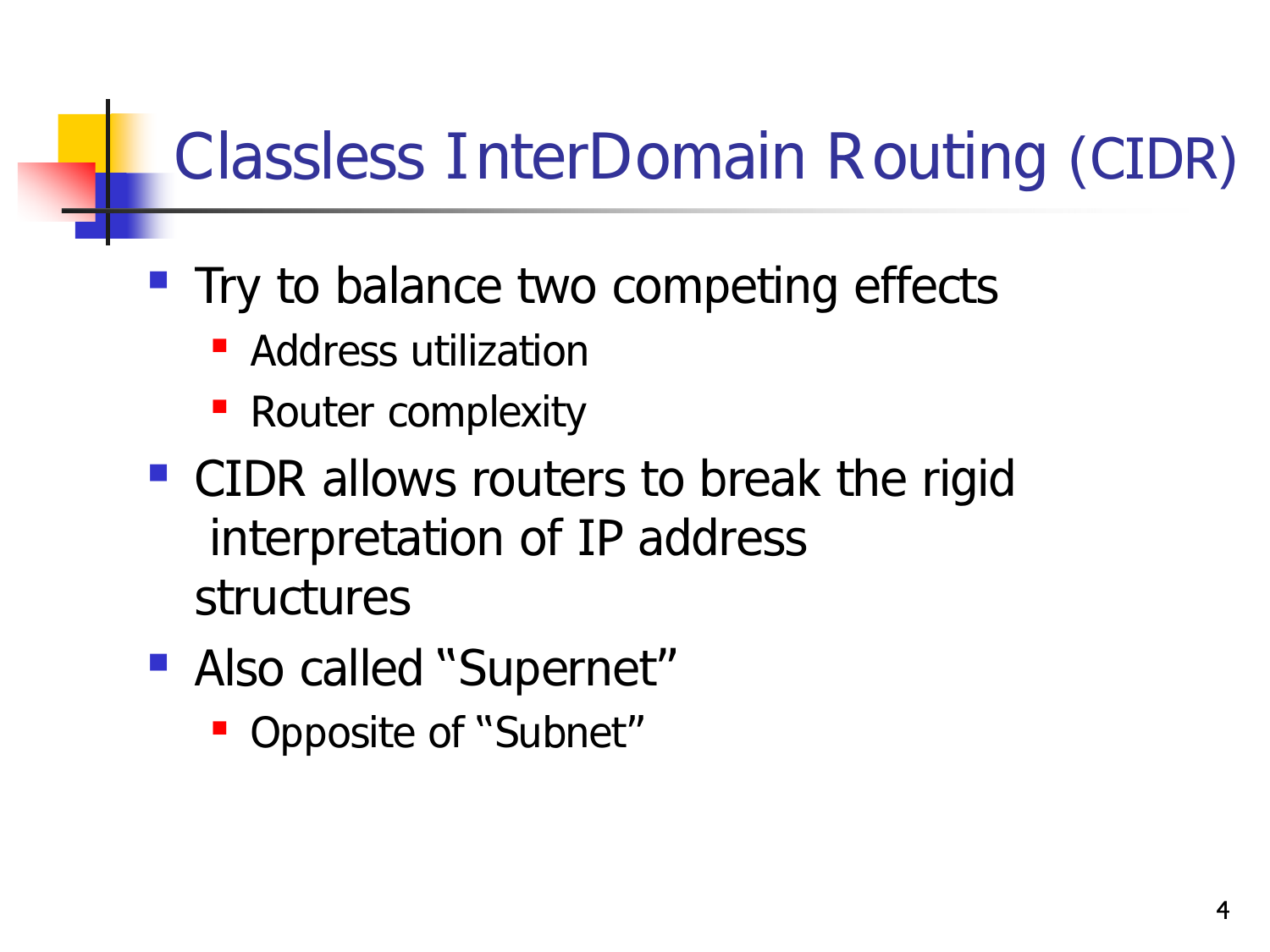

# Classless InterDomain Routing (CIDR)

Try to balance two competing effects
Address utilization
Router complexity
CIDR allows routers to break the rigid  interpretation of IP address structures
Also called “Supernet”
Opposite of “Subnet”
4